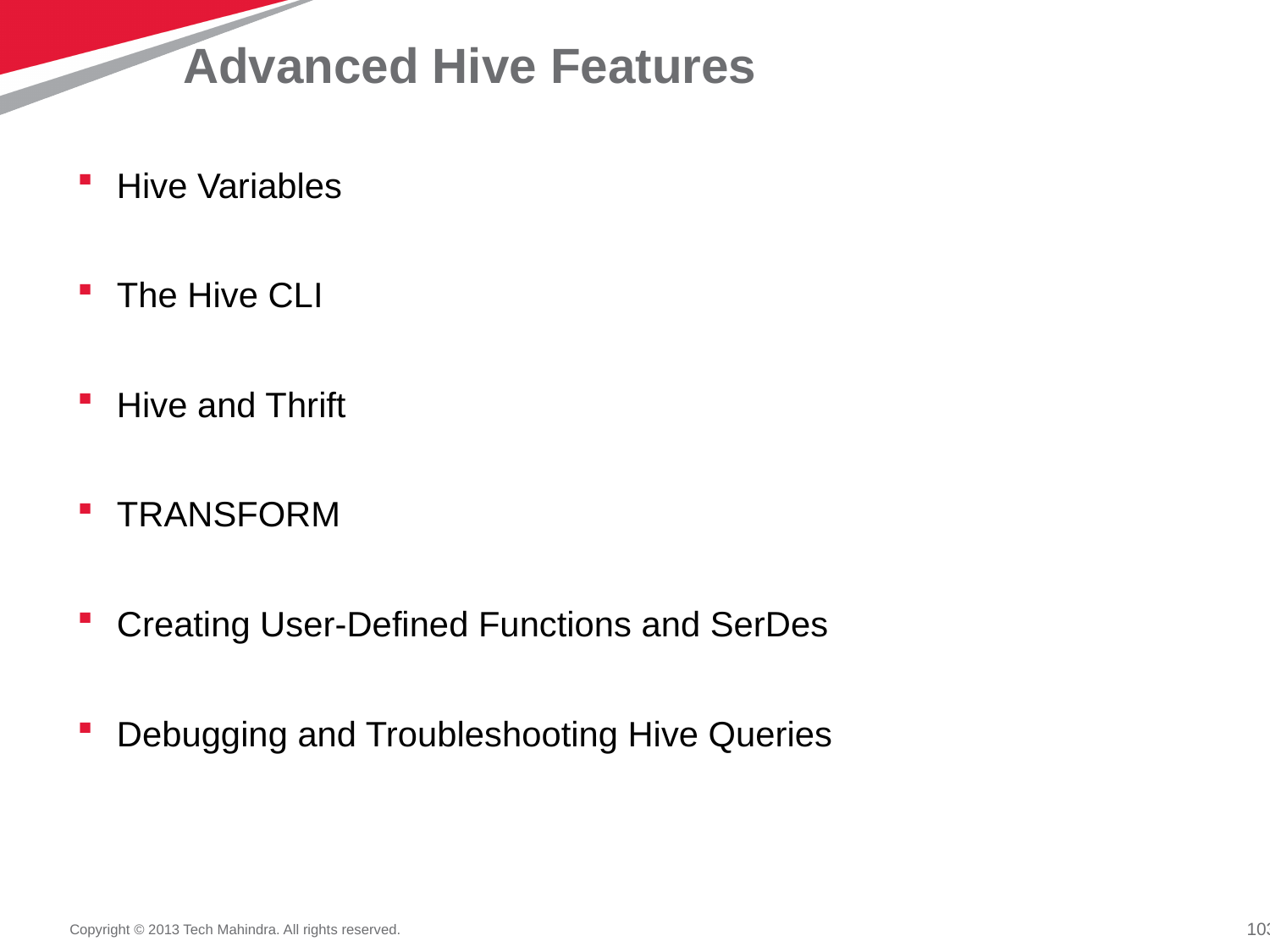

# Advanced Hive Features
Hive Variables

The Hive CLI

Hive and Thrift

TRANSFORM

Creating User-Defined Functions and SerDes

Debugging and Troubleshooting Hive Queries